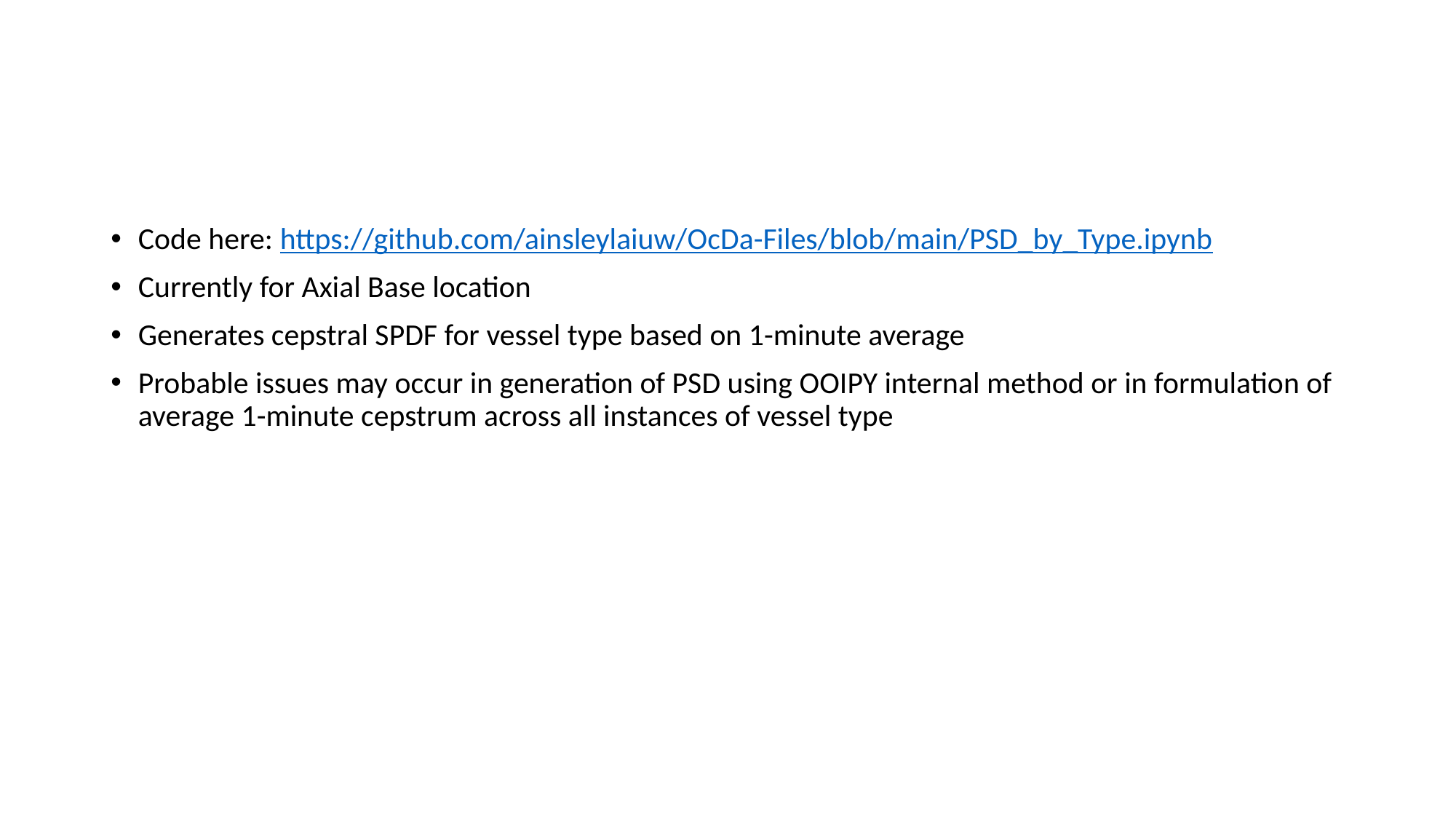

#
Code here: https://github.com/ainsleylaiuw/OcDa-Files/blob/main/PSD_by_Type.ipynb
Currently for Axial Base location
Generates cepstral SPDF for vessel type based on 1-minute average
Probable issues may occur in generation of PSD using OOIPY internal method or in formulation of average 1-minute cepstrum across all instances of vessel type